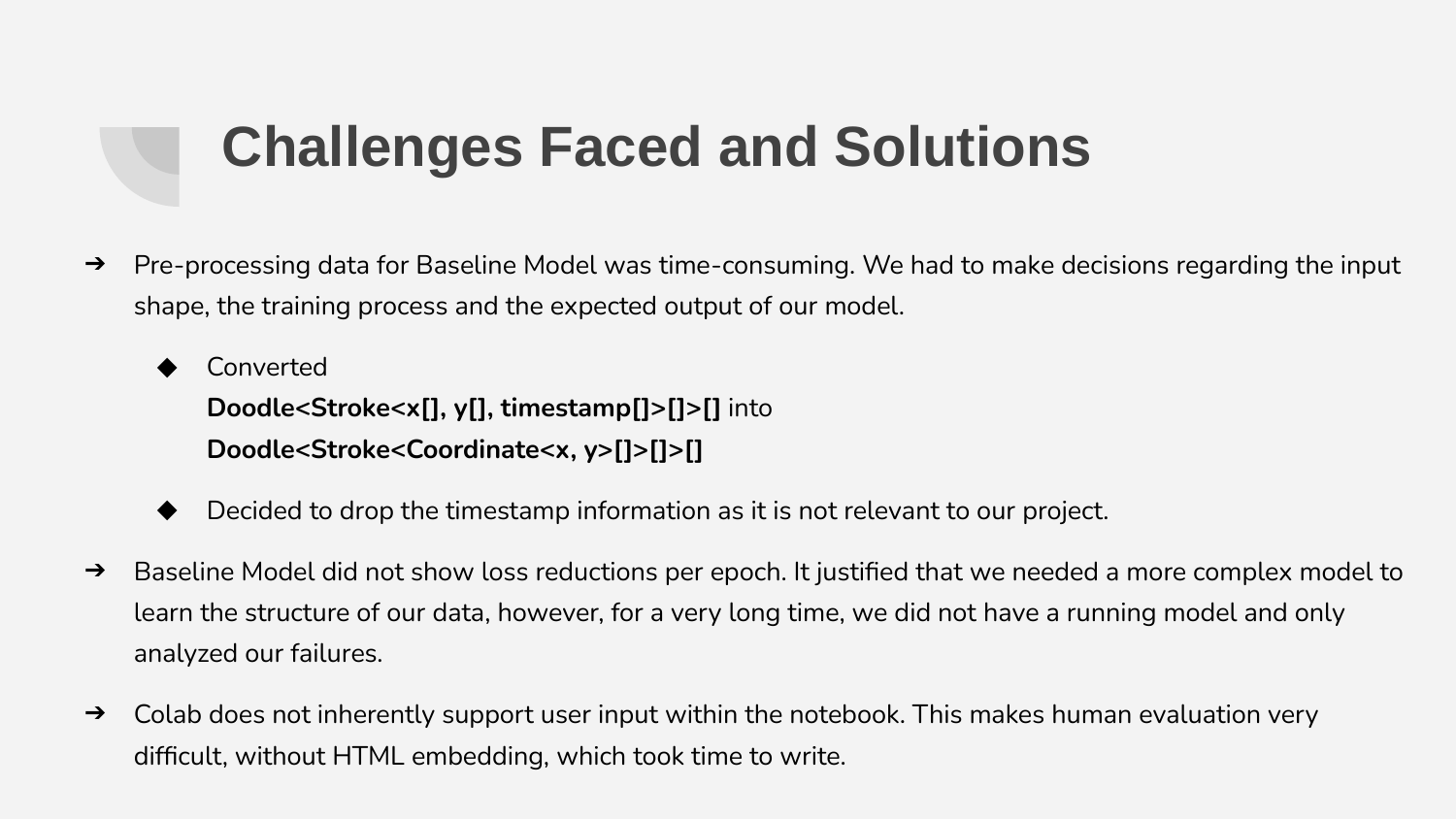

# Challenges Faced and Solutions
Pre-processing data for Baseline Model was time-consuming. We had to make decisions regarding the input shape, the training process and the expected output of our model.
Converted
Doodle<Stroke<x[], y[], timestamp[]>[]>[] into
Doodle<Stroke<Coordinate<x, y>[]>[]>[]
Decided to drop the timestamp information as it is not relevant to our project.
Baseline Model did not show loss reductions per epoch. It justified that we needed a more complex model to learn the structure of our data, however, for a very long time, we did not have a running model and only analyzed our failures.
Colab does not inherently support user input within the notebook. This makes human evaluation very difficult, without HTML embedding, which took time to write.